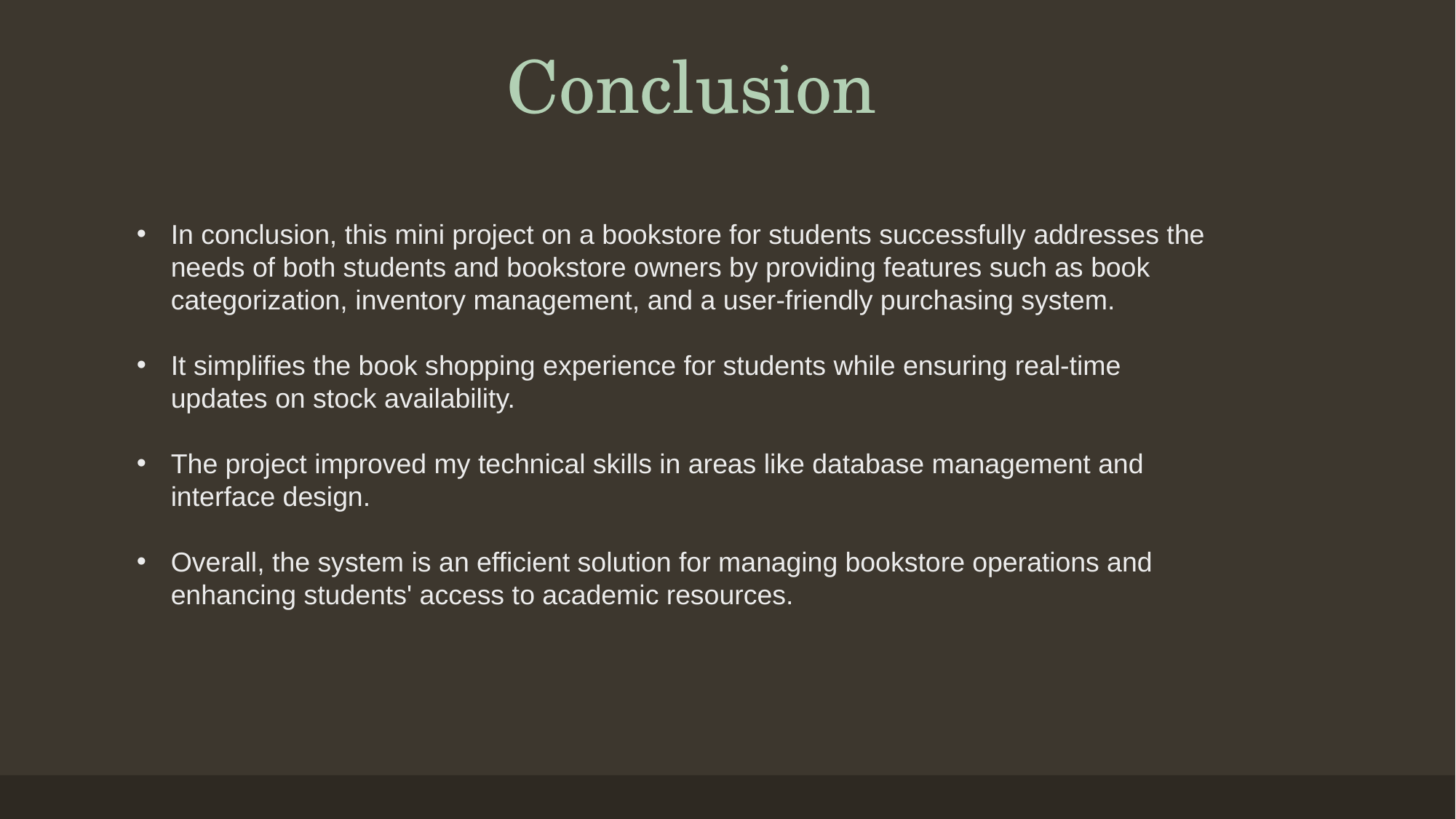

# Conclusion
In conclusion, this mini project on a bookstore for students successfully addresses the needs of both students and bookstore owners by providing features such as book categorization, inventory management, and a user-friendly purchasing system.

It simplifies the book shopping experience for students while ensuring real-time updates on stock availability.

The project improved my technical skills in areas like database management and interface design.

Overall, the system is an efficient solution for managing bookstore operations and enhancing students' access to academic resources.